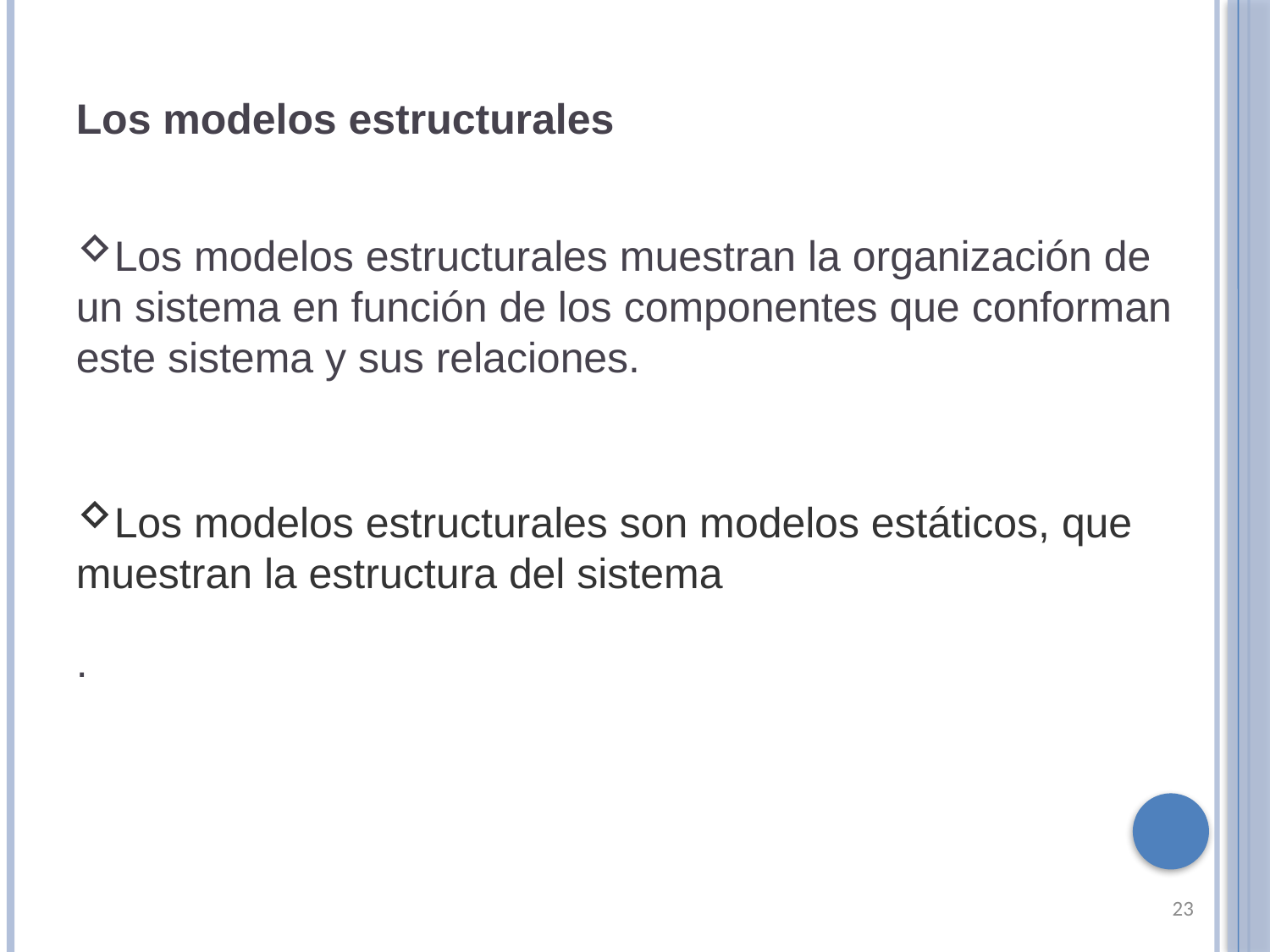

Los modelos estructurales
Los modelos estructurales muestran la organización de un sistema en función de los componentes que conforman este sistema y sus relaciones.

Los modelos estructurales son modelos estáticos, que muestran la estructura del sistema

.
23